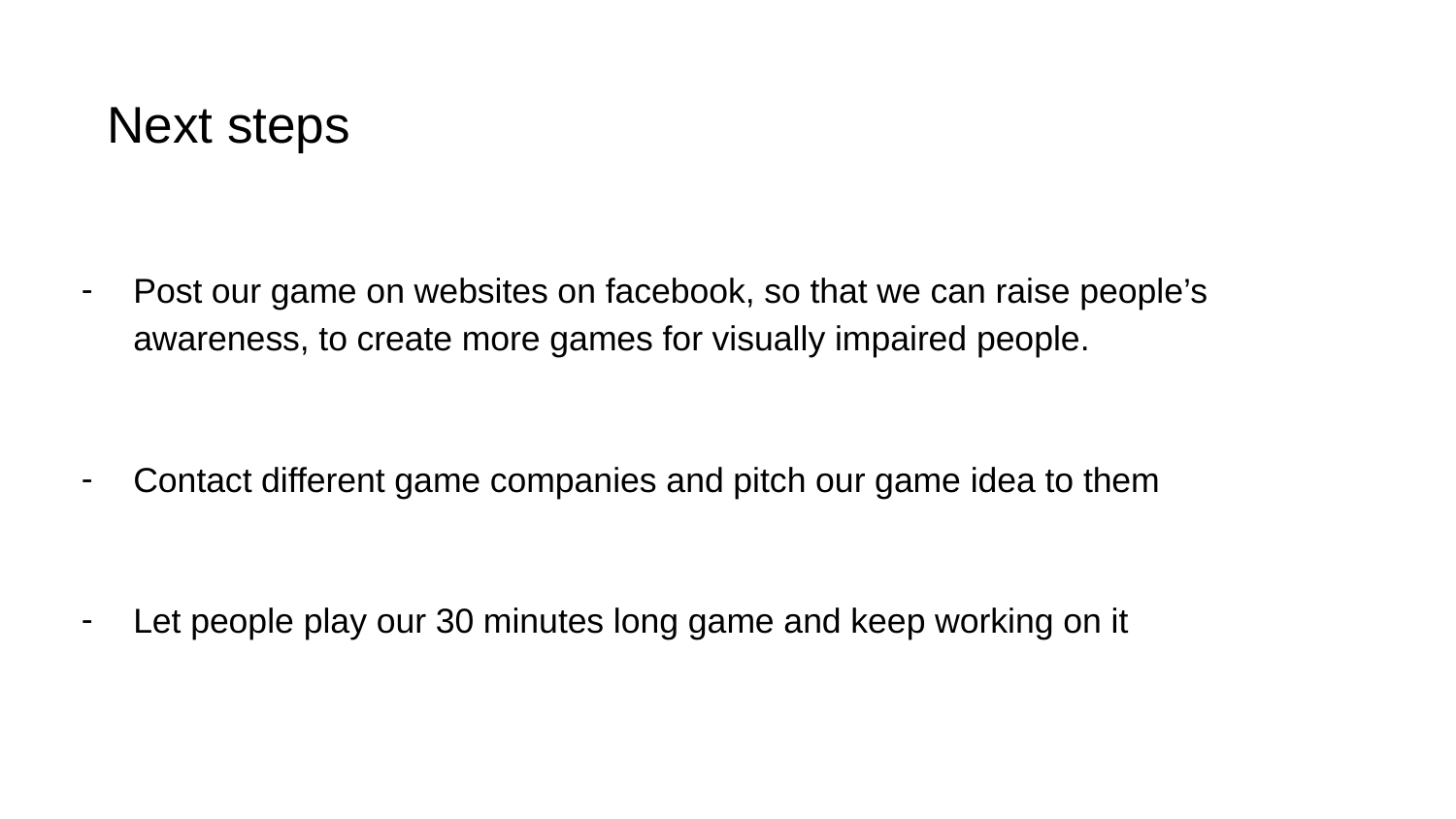

# Next steps
Post our game on websites on facebook, so that we can raise people’s awareness, to create more games for visually impaired people.

Contact different game companies and pitch our game idea to them

Let people play our 30 minutes long game and keep working on it